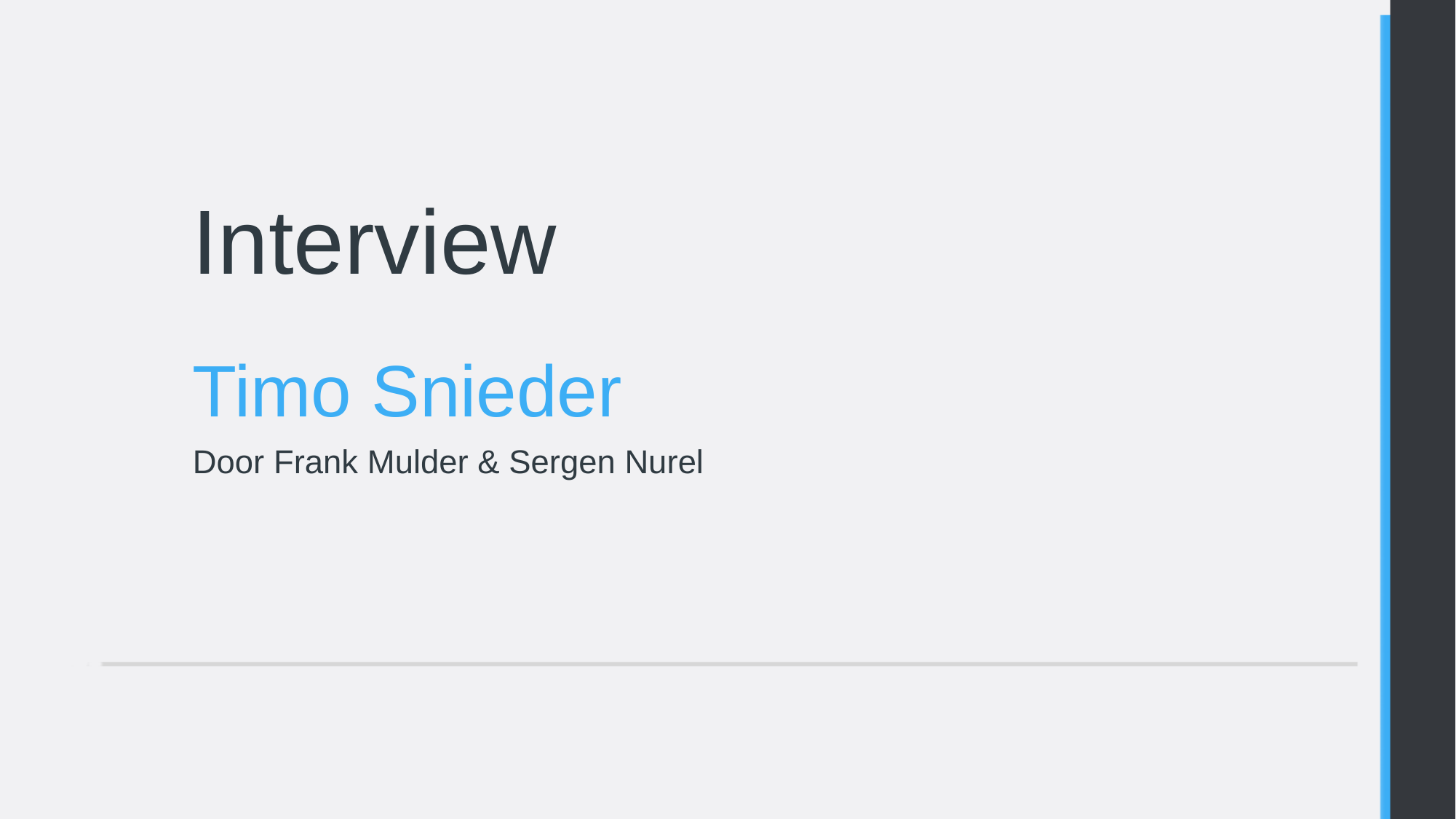

# Interview
Timo Snieder
Door Frank Mulder & Sergen Nurel